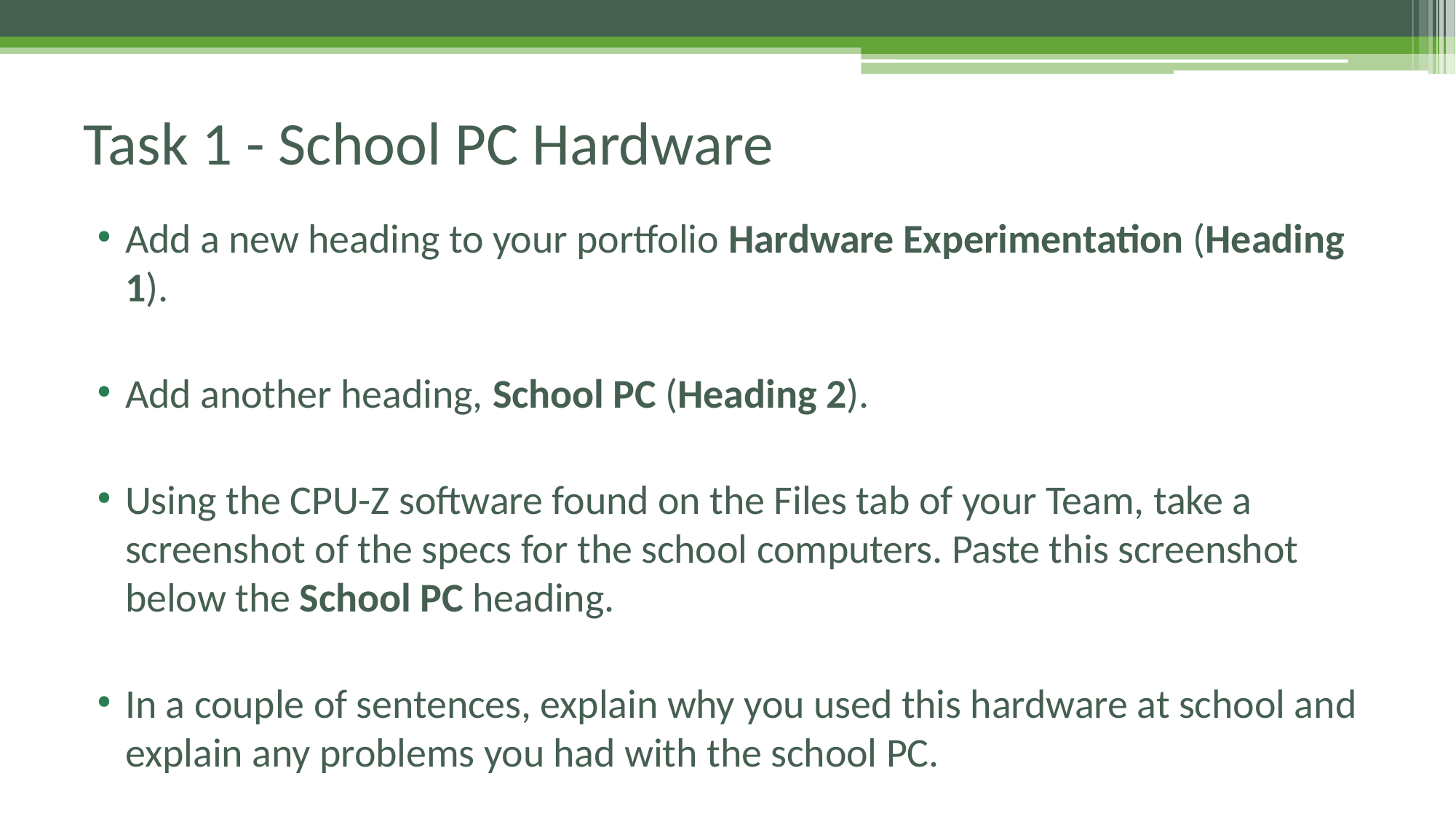

# Task 1 - School PC Hardware
Add a new heading to your portfolio Hardware Experimentation (Heading 1).

Add another heading, School PC (Heading 2).

Using the CPU-Z software found on the Files tab of your Team, take a screenshot of the specs for the school computers. Paste this screenshot below the School PC heading.

In a couple of sentences, explain why you used this hardware at school and explain any problems you had with the school PC.